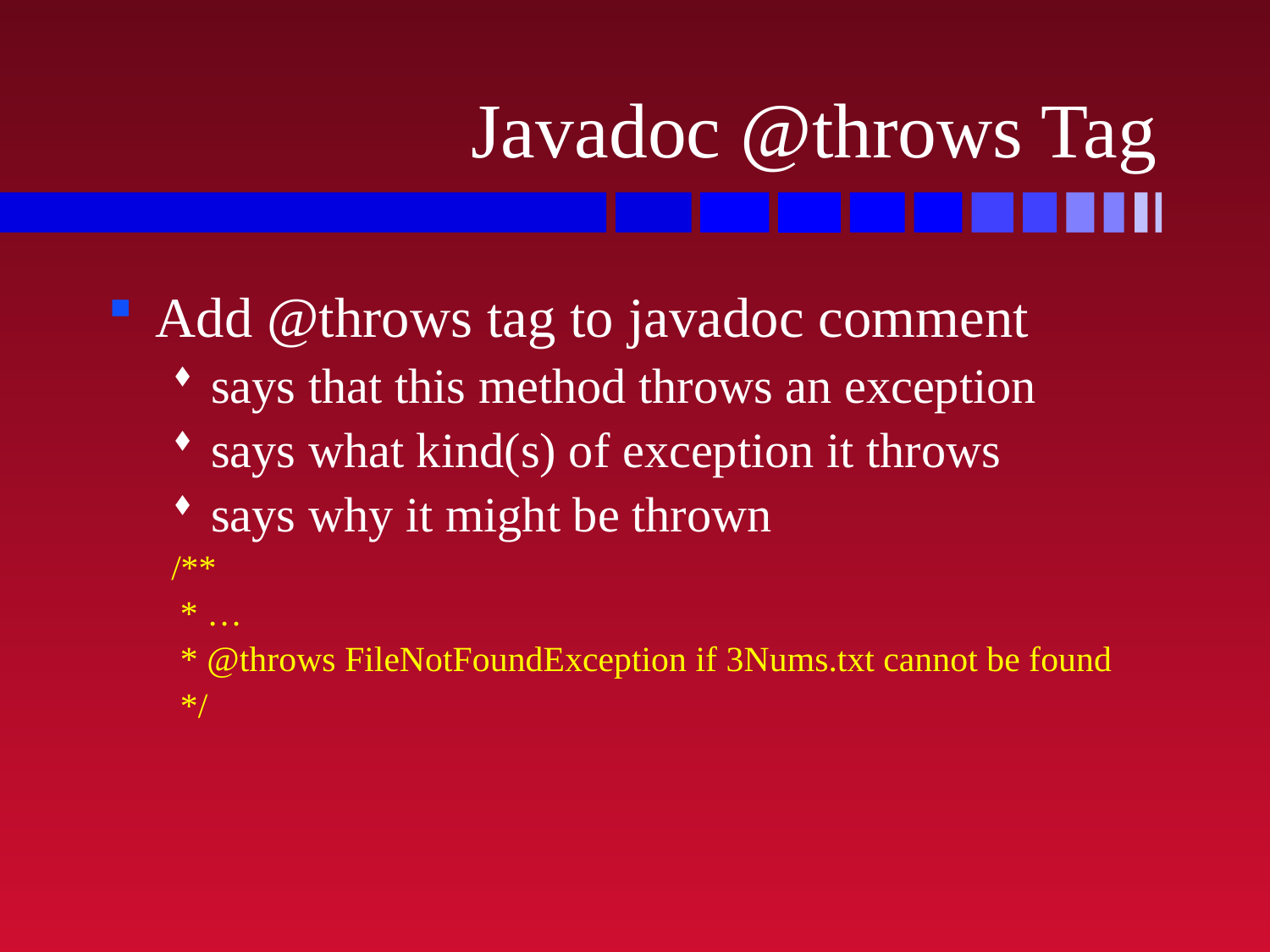

# Javadoc @throws Tag
Add @throws tag to javadoc comment
says that this method throws an exception
says what kind(s) of exception it throws
says why it might be thrown
/**
 * …
 * @throws FileNotFoundException if 3Nums.txt cannot be found
 */